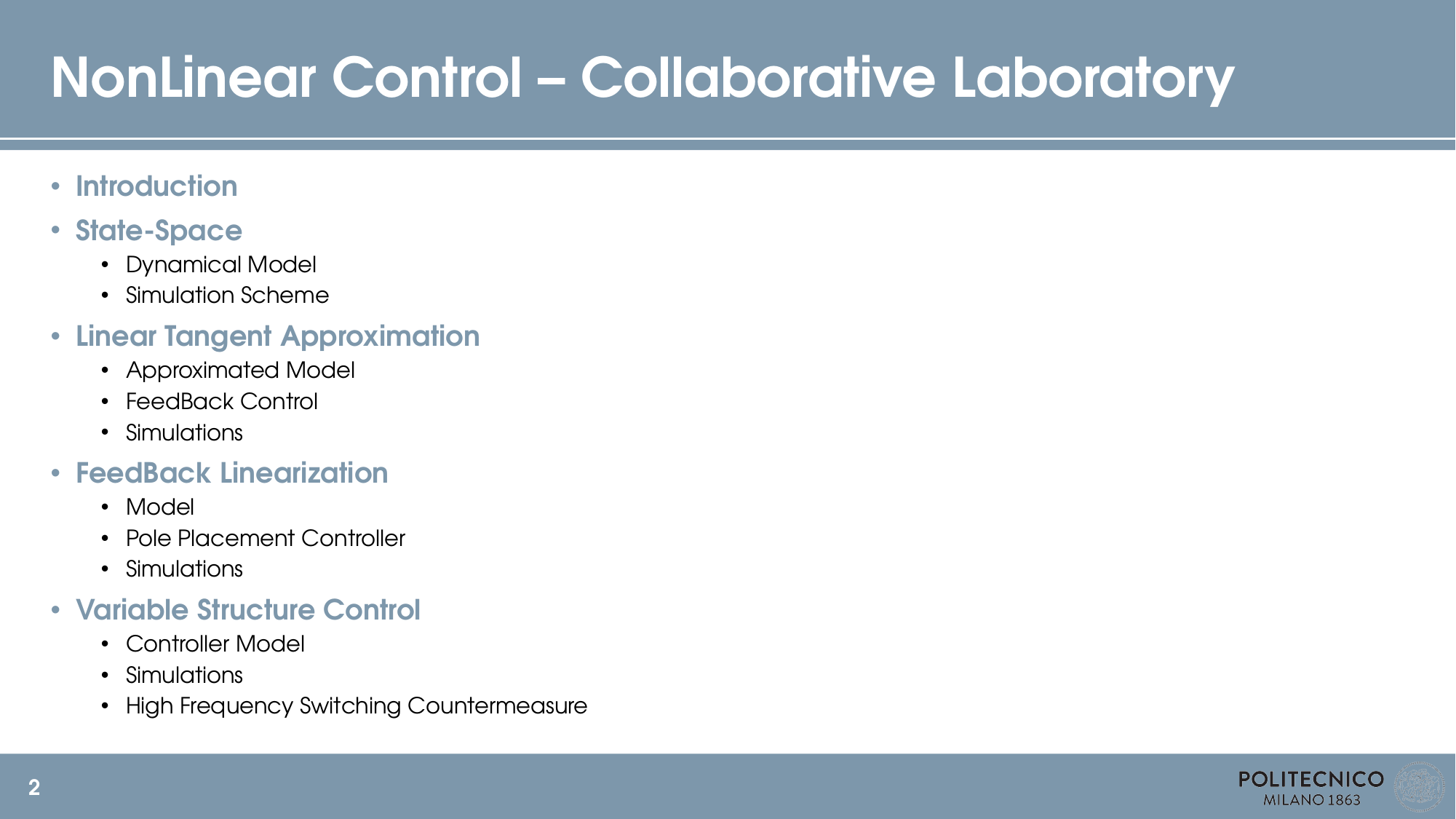

# NonLinear Control – Collaborative Laboratory
Introduction
State-Space
Dynamical Model
Simulation Scheme
Linear Tangent Approximation
Approximated Model
FeedBack Control
Simulations
FeedBack Linearization
Model
Pole Placement Controller
Simulations
Variable Structure Control
Controller Model
Simulations
High Frequency Switching Countermeasure
2